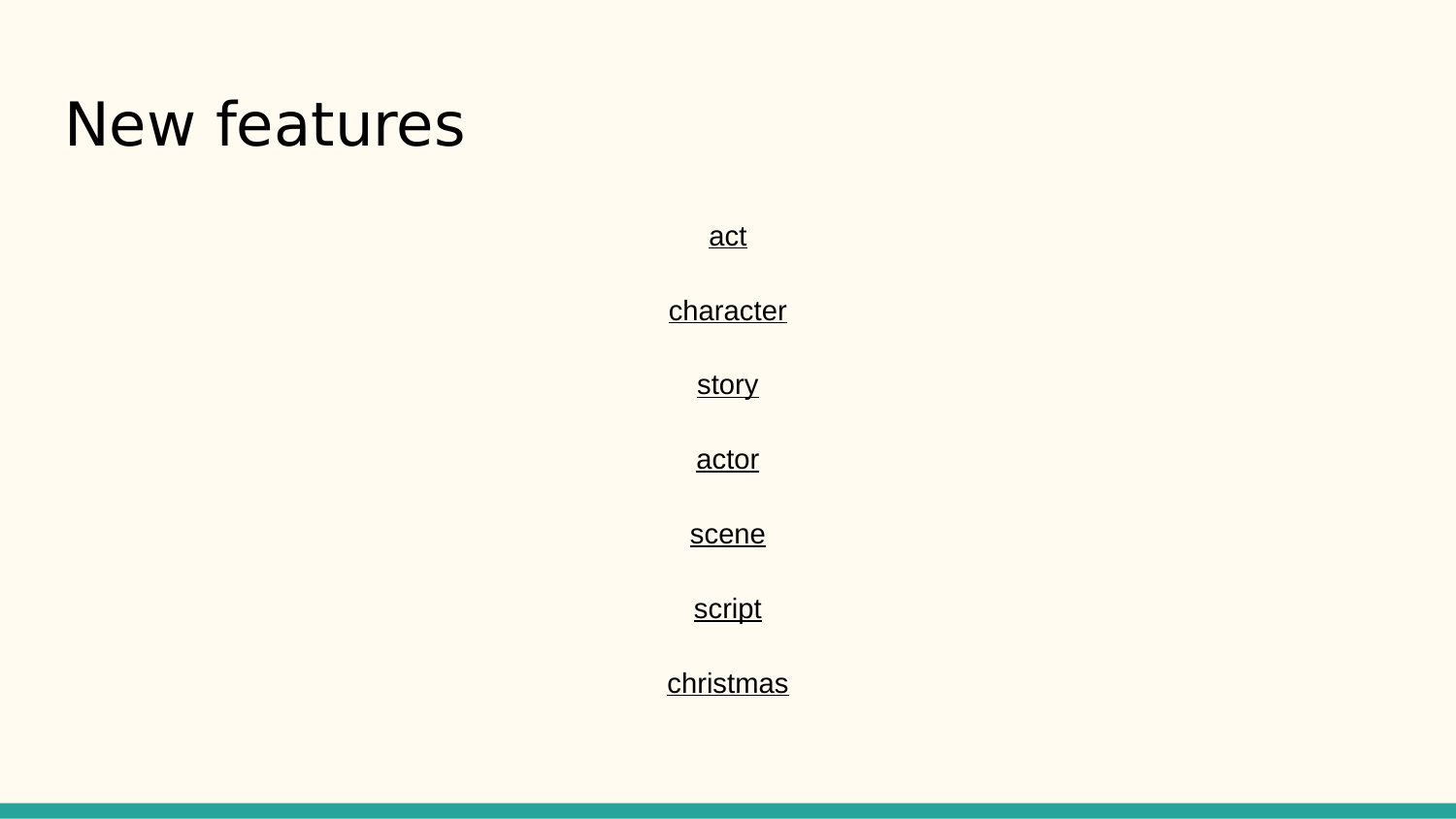

# New features
act
character
story
actor
scene
script
christmas